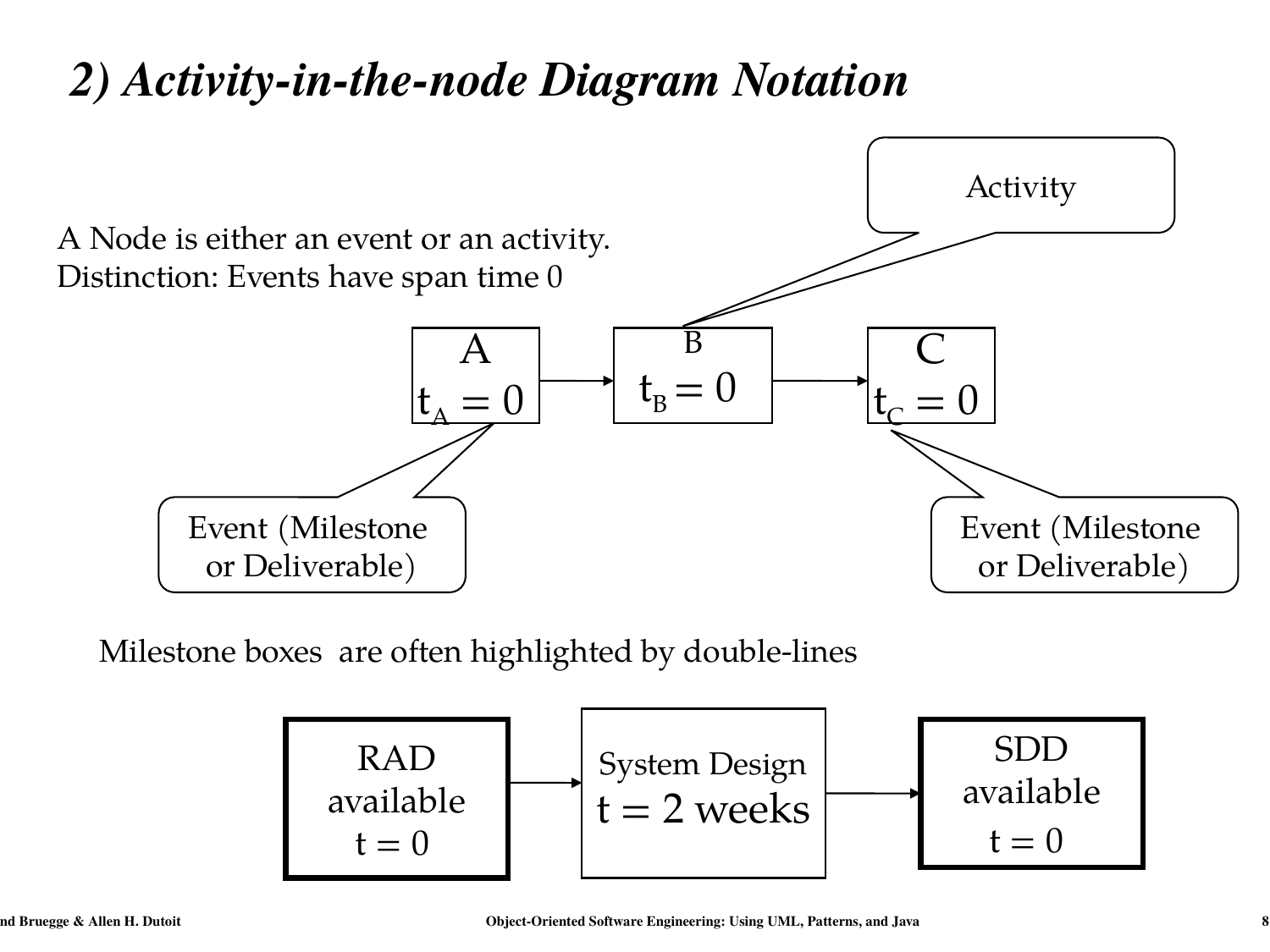

# 2) Activity-in-the-node Diagram Notation
Activity
A Node is either an event or an activity.
Distinction: Events have span time 0
A
tA = 0

B
tB = 0

C
tC = 0

Event (Milestone
or Deliverable)
Event (Milestone
or Deliverable)
Milestone boxes  are often highlighted by double-lines

System Design
t = 2 weeks

RAD
available
t = 0
SDD
available
t = 0